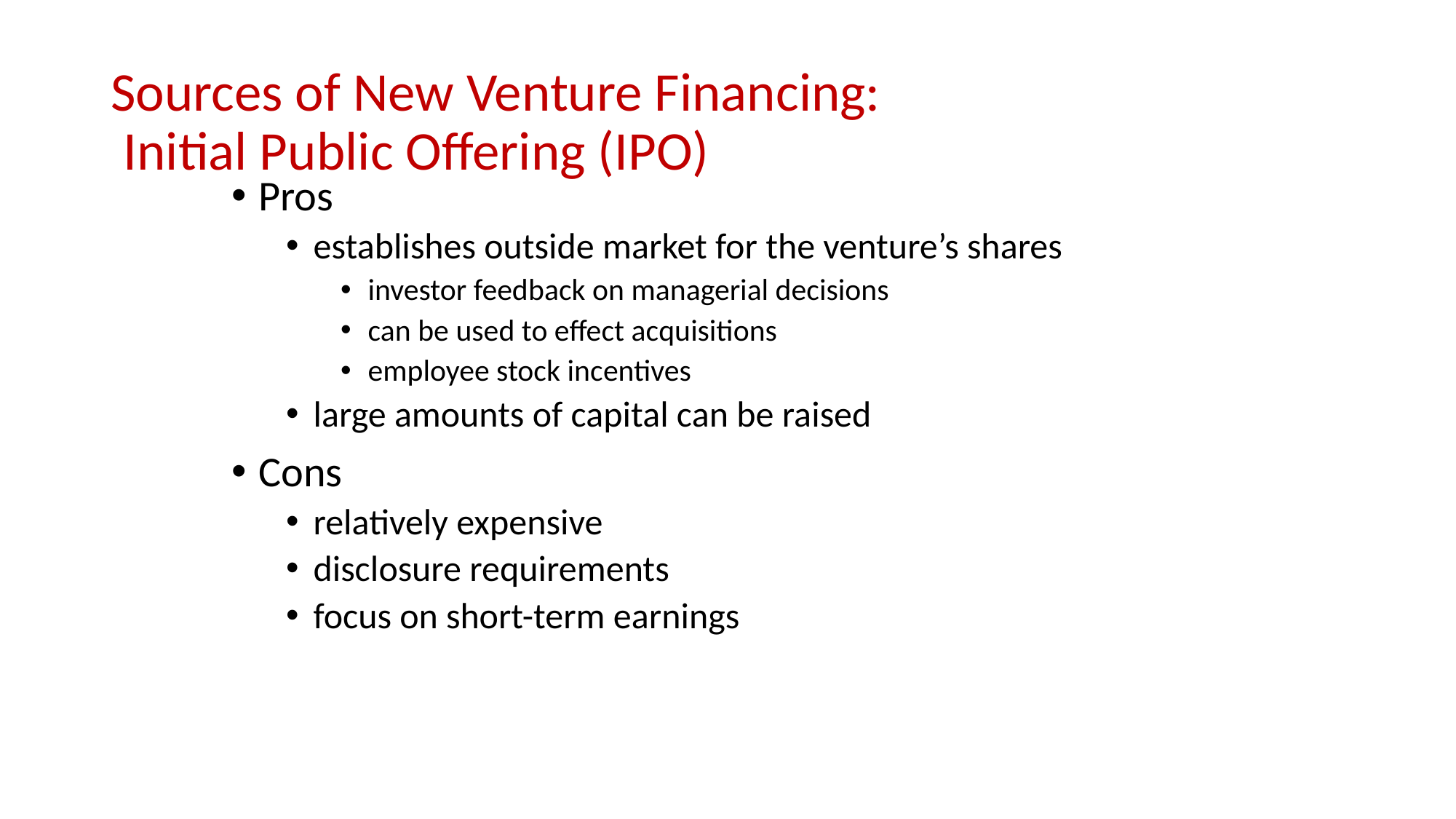

# Sources of New Venture Financing: Initial Public Offering (IPO)
Pros
establishes outside market for the venture’s shares
investor feedback on managerial decisions
can be used to effect acquisitions
employee stock incentives
large amounts of capital can be raised
Cons
relatively expensive
disclosure requirements
focus on short-term earnings
101